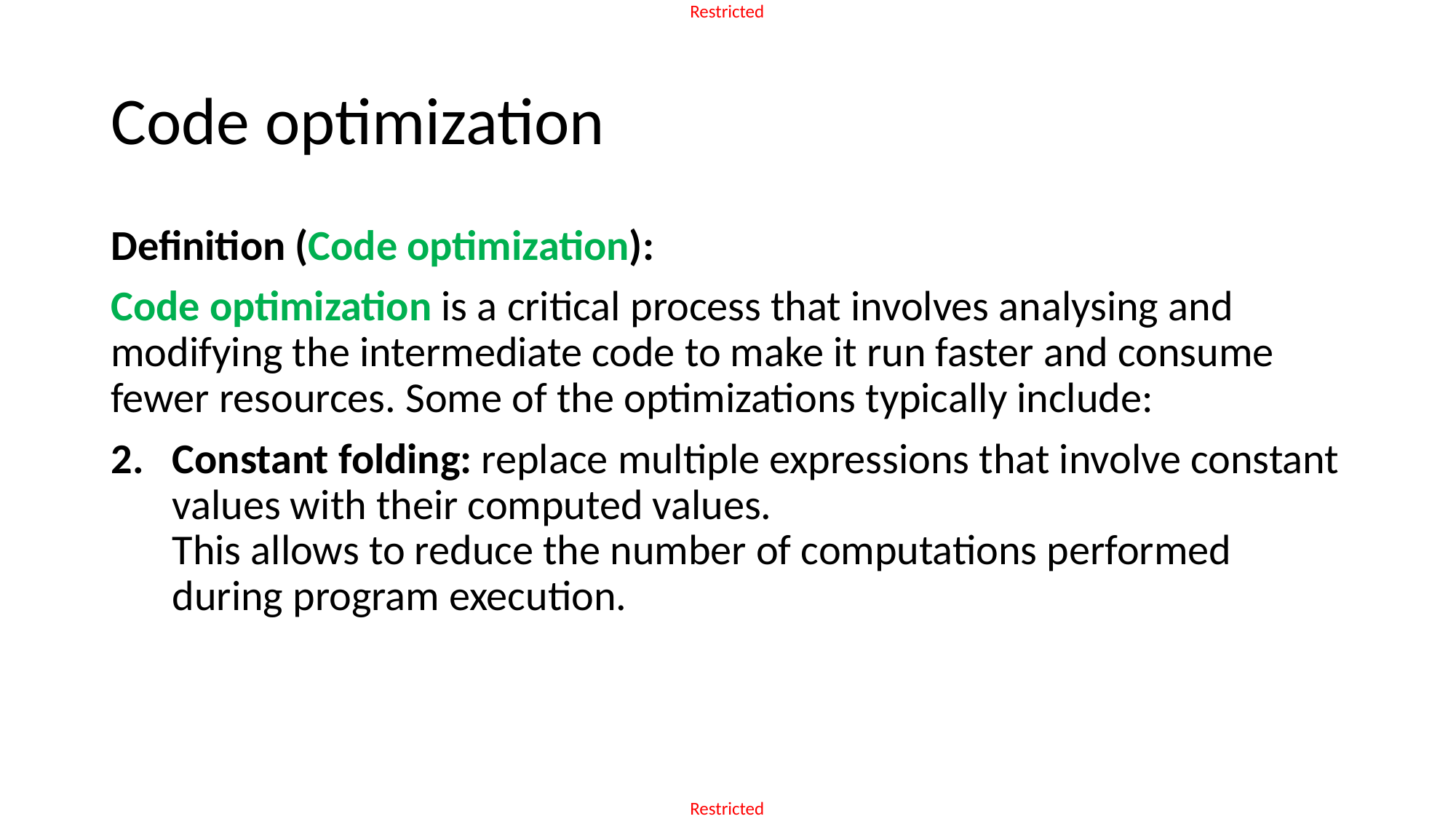

# Code optimization
Definition (Code optimization):
Code optimization is a critical process that involves analysing and modifying the intermediate code to make it run faster and consume fewer resources. Some of the optimizations typically include:
Constant folding: replace multiple expressions that involve constant values with their computed values.
This allows to reduce the number of computations performed during program execution.